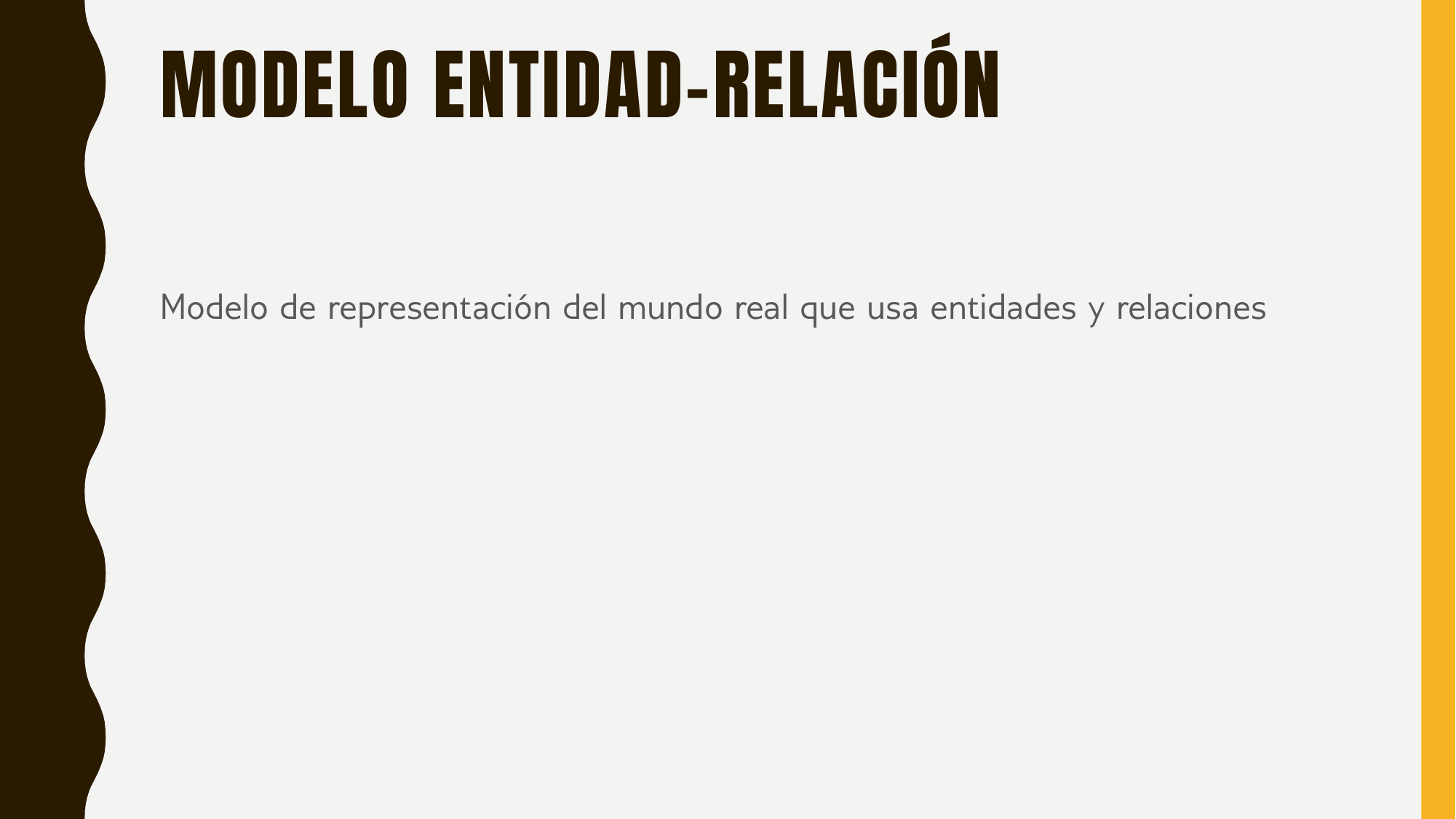

# Modelo entidad-relación
Modelo de representación del mundo real que usa entidades y relaciones